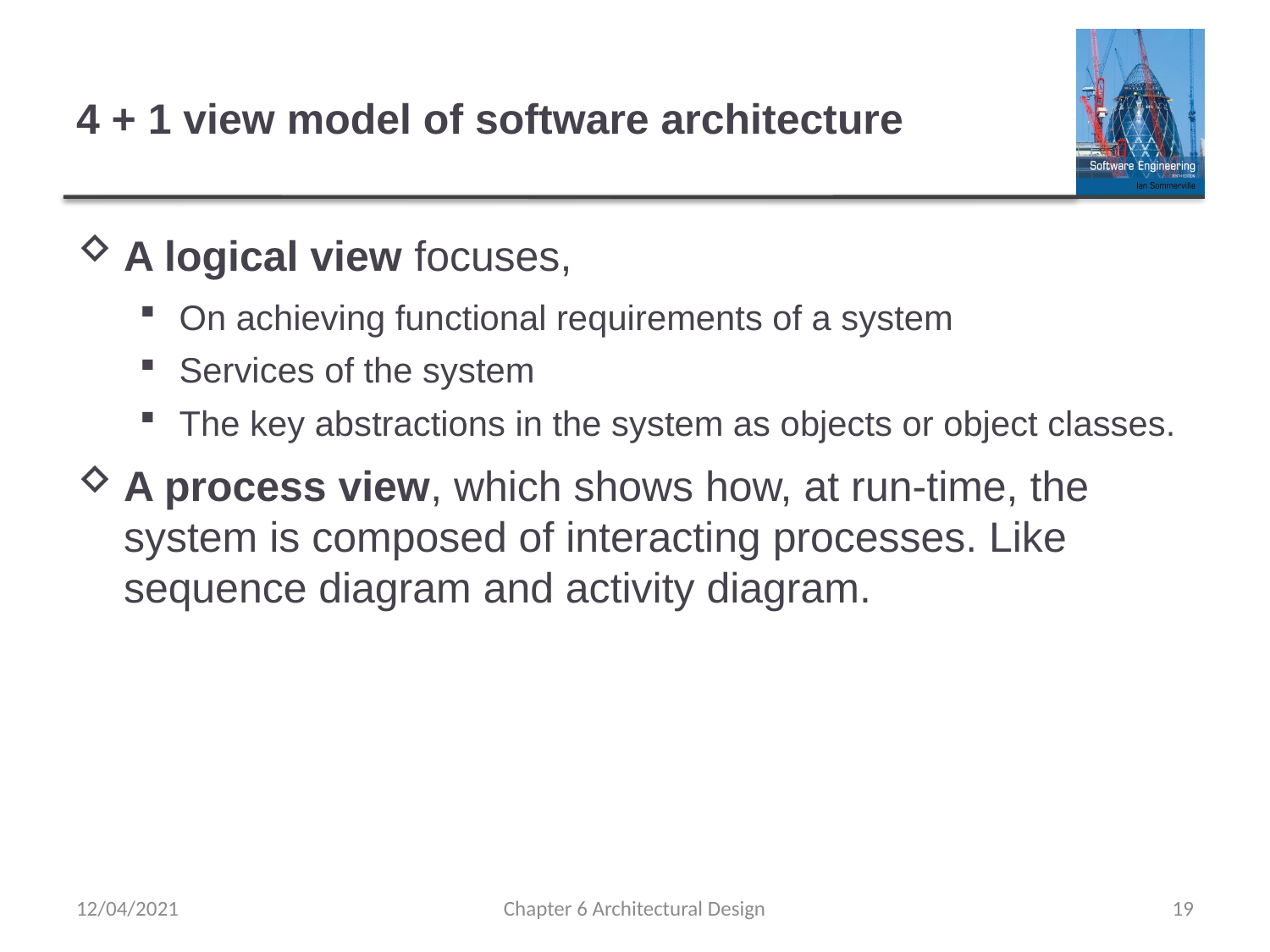

# 4 + 1 view model of software architecture
A logical view focuses,
On achieving functional requirements of a system
Services of the system
The key abstractions in the system as objects or object classes.
A process view, which shows how, at run-time, the system is composed of interacting processes. Like sequence diagram and activity diagram.

12/04/2021
Chapter 6 Architectural Design
19